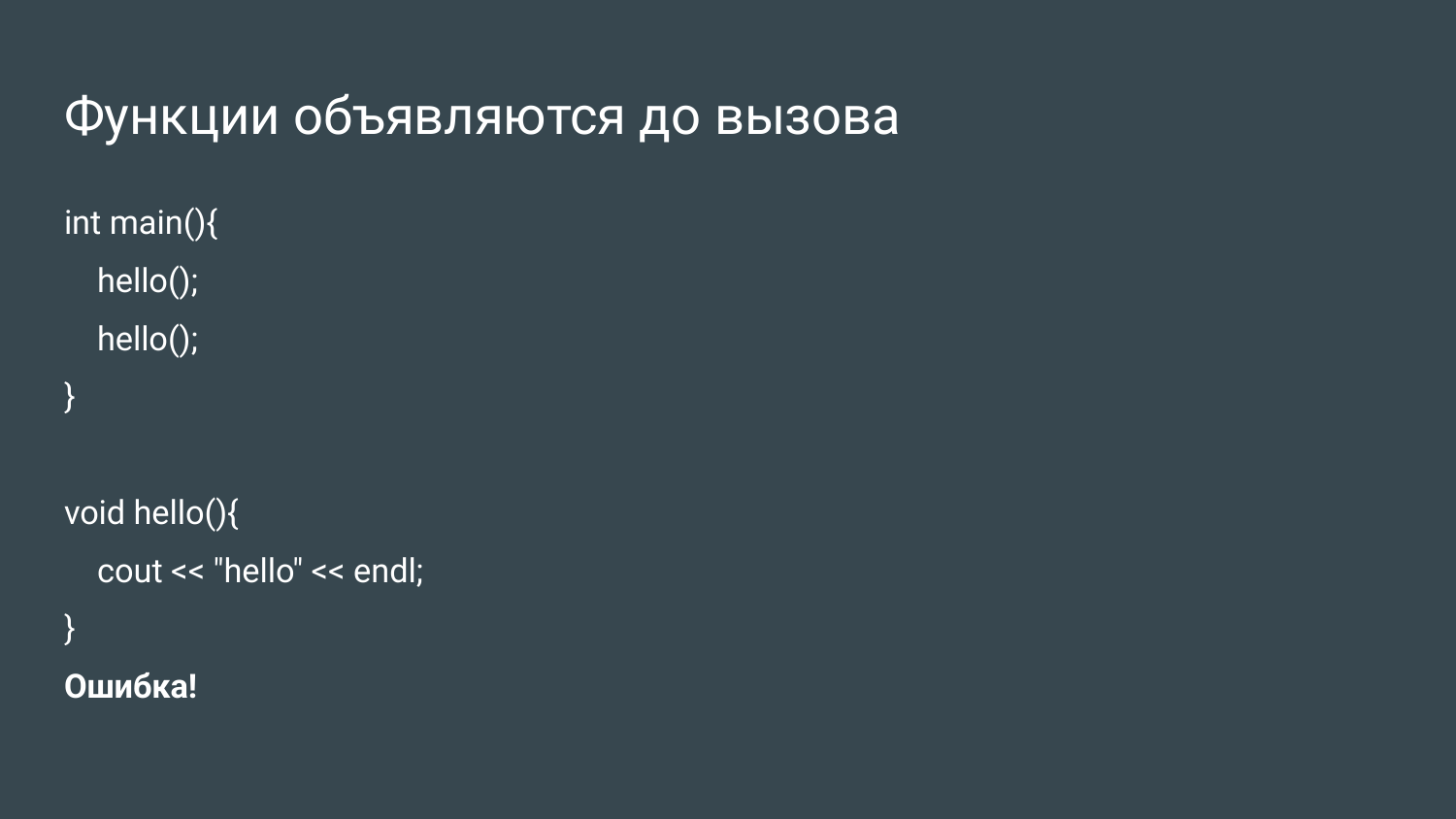

# Функции объявляются до вызова
int main(){
    hello();
    hello();
}

void hello(){
    cout << "hello" << endl;
}
Ошибка!